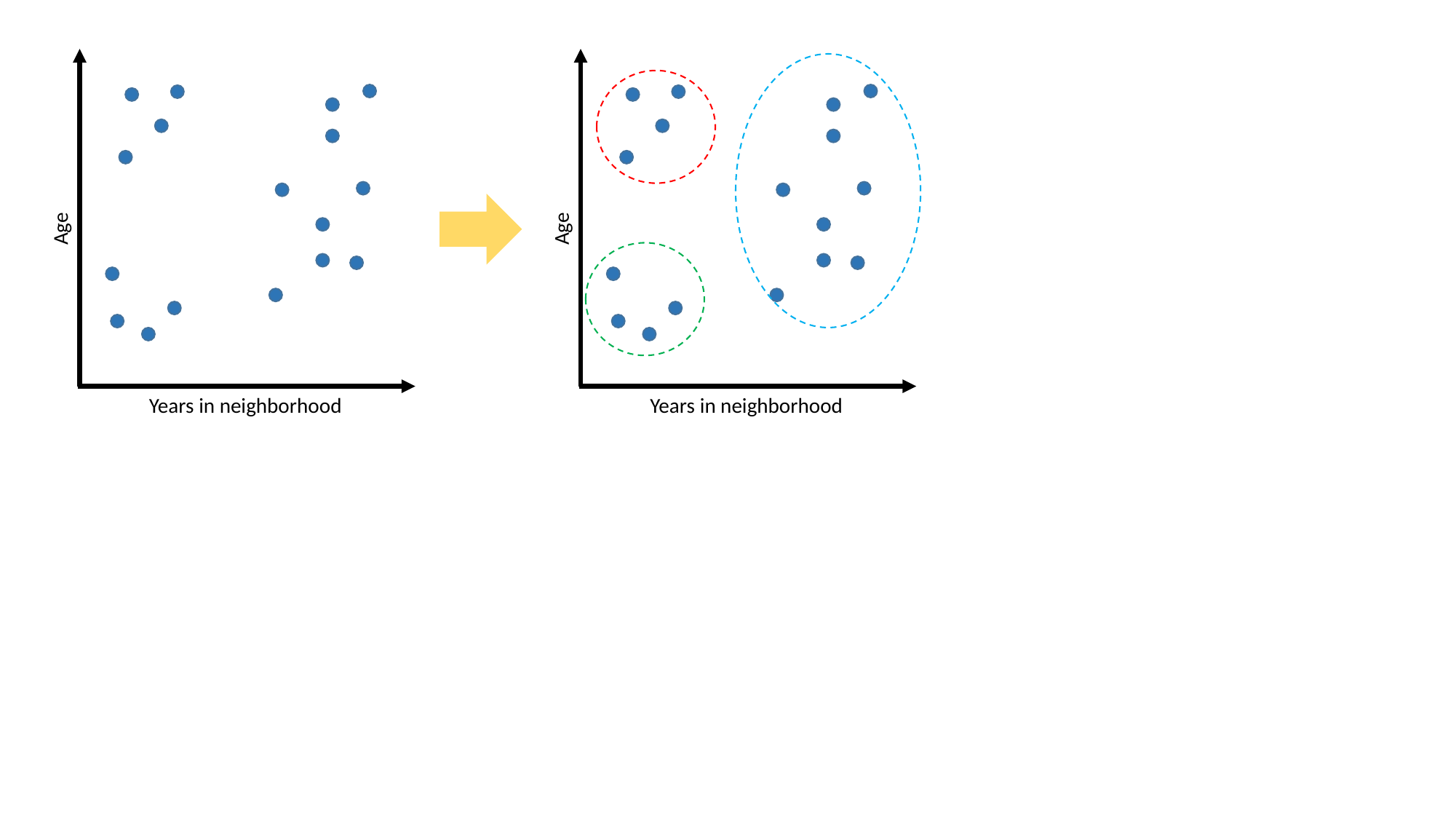

Age

Years in neighborhood

Age

Years in neighborhood